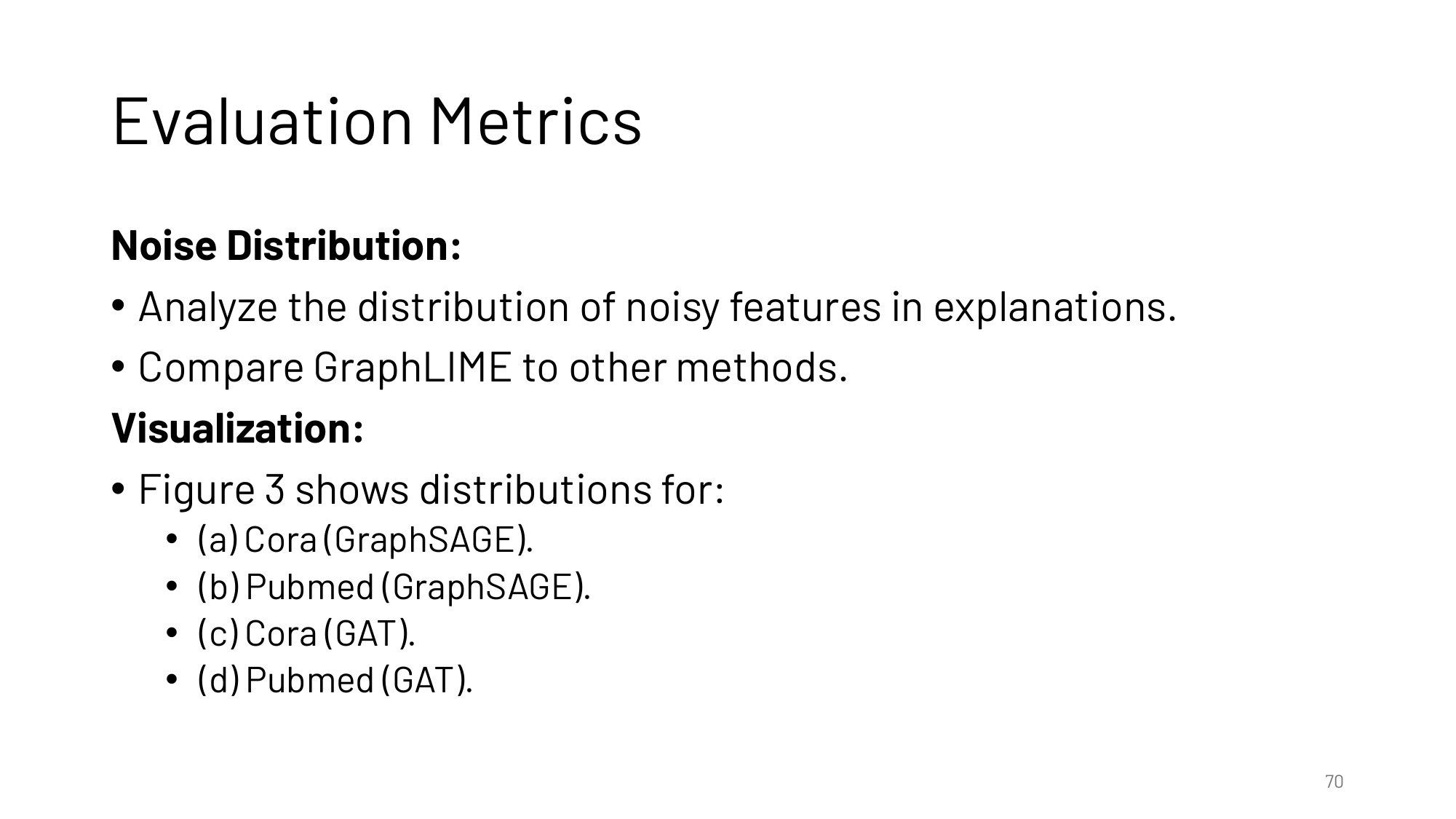

# Evaluation Metrics
Noise Distribution:
Analyze the distribution of noisy features in explanations.
Compare GraphLIME to other methods.
Visualization:
Figure 3 shows distributions for:
(a) Cora (GraphSAGE).
(b) Pubmed (GraphSAGE).
(c) Cora (GAT).
(d) Pubmed (GAT).

70